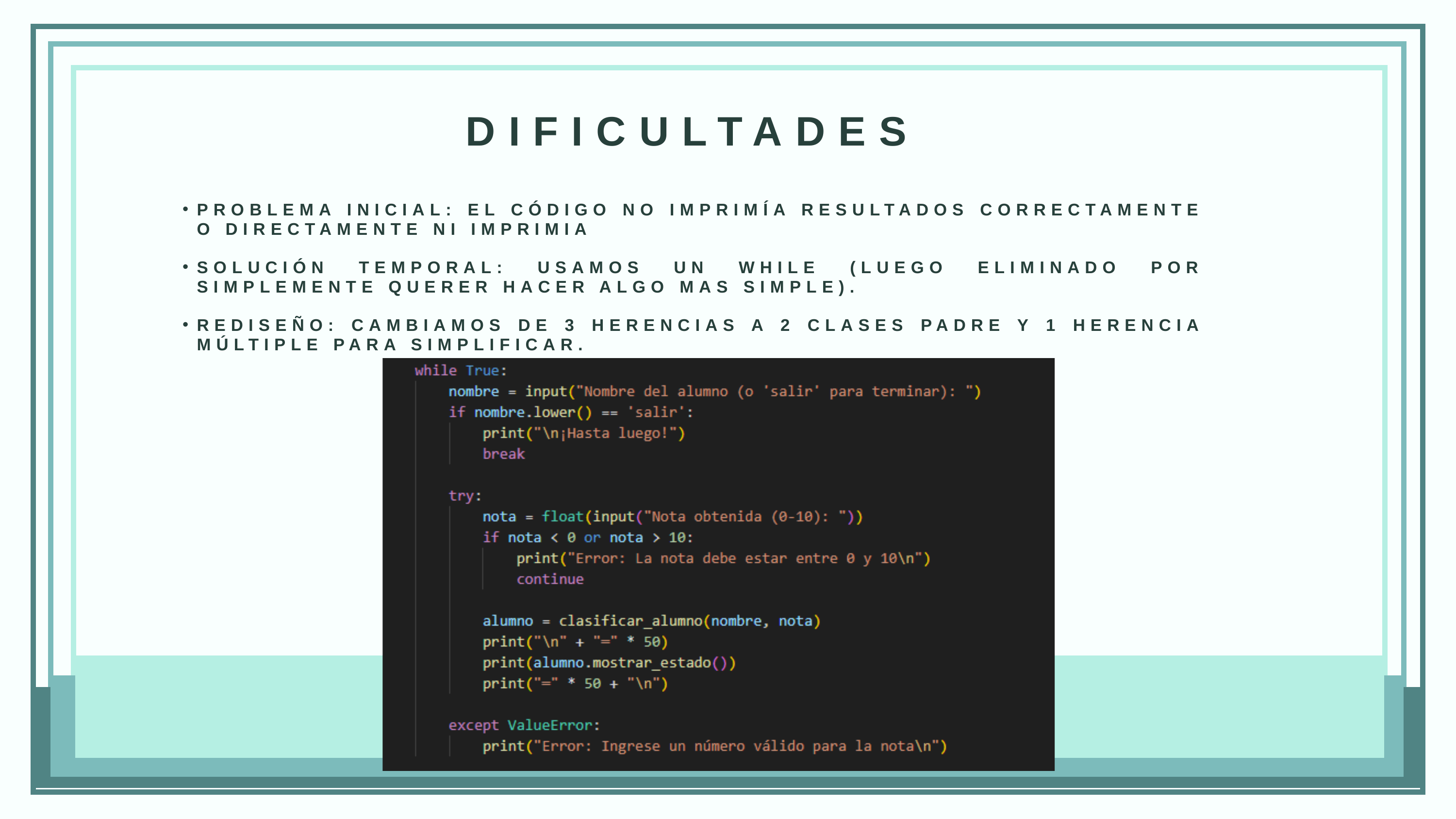

DIFICULTADES

PROBLEMA INICIAL: EL CÓDIGO NO IMPRIMÍA RESULTADOS CORRECTAMENTE O DIRECTAMENTE NI IMPRIMIA

SOLUCIÓN TEMPORAL: USAMOS UN WHILE (LUEGO ELIMINADO POR SIMPLEMENTE QUERER HACER ALGO MAS SIMPLE).

REDISEÑO: CAMBIAMOS DE 3 HERENCIAS A 2 CLASES PADRE Y 1 HERENCIA MÚLTIPLE PARA SIMPLIFICAR.